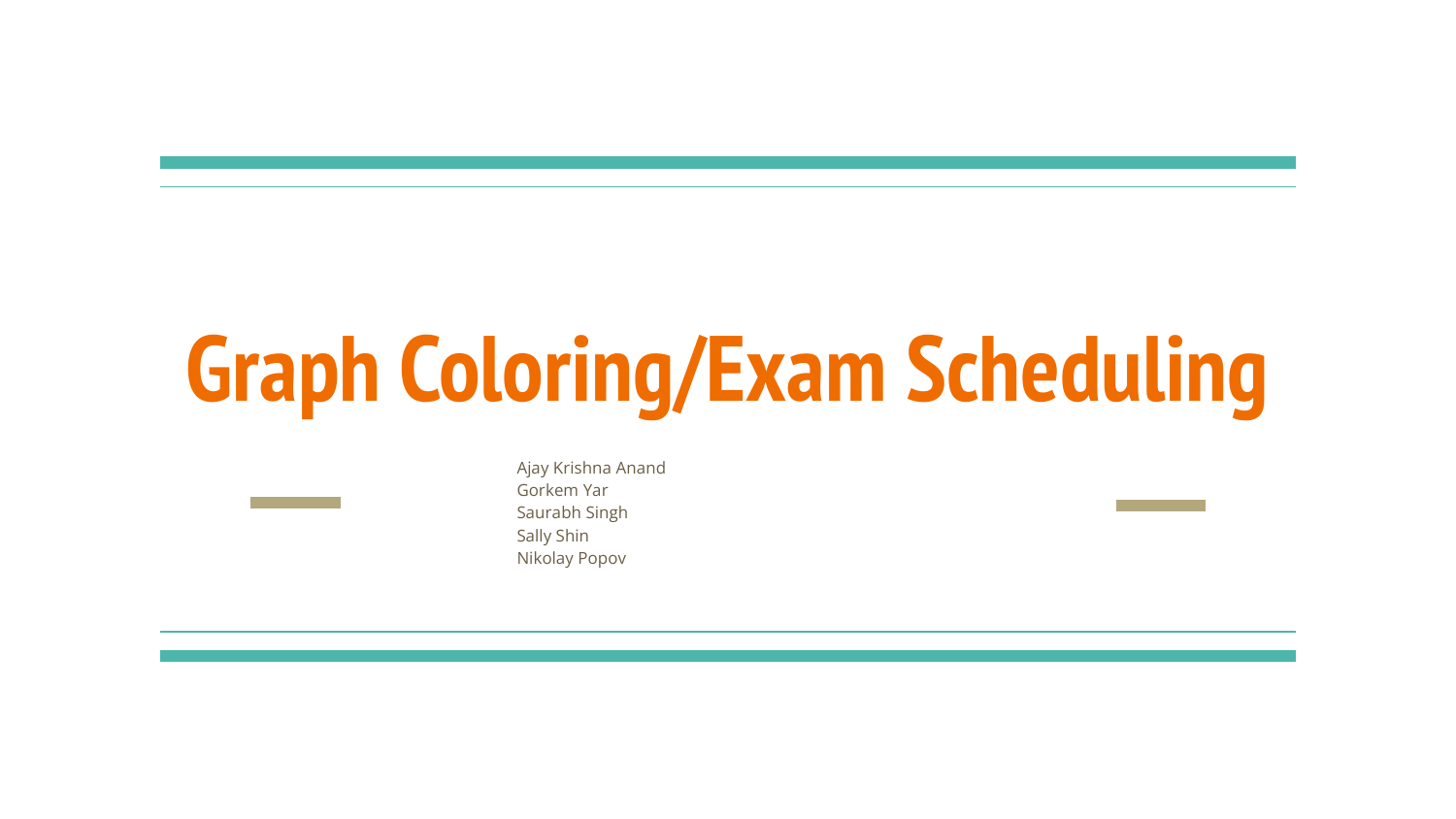

# Graph Coloring/Exam Scheduling
Ajay Krishna Anand
Gorkem Yar
Saurabh Singh
Sally Shin
Nikolay Popov